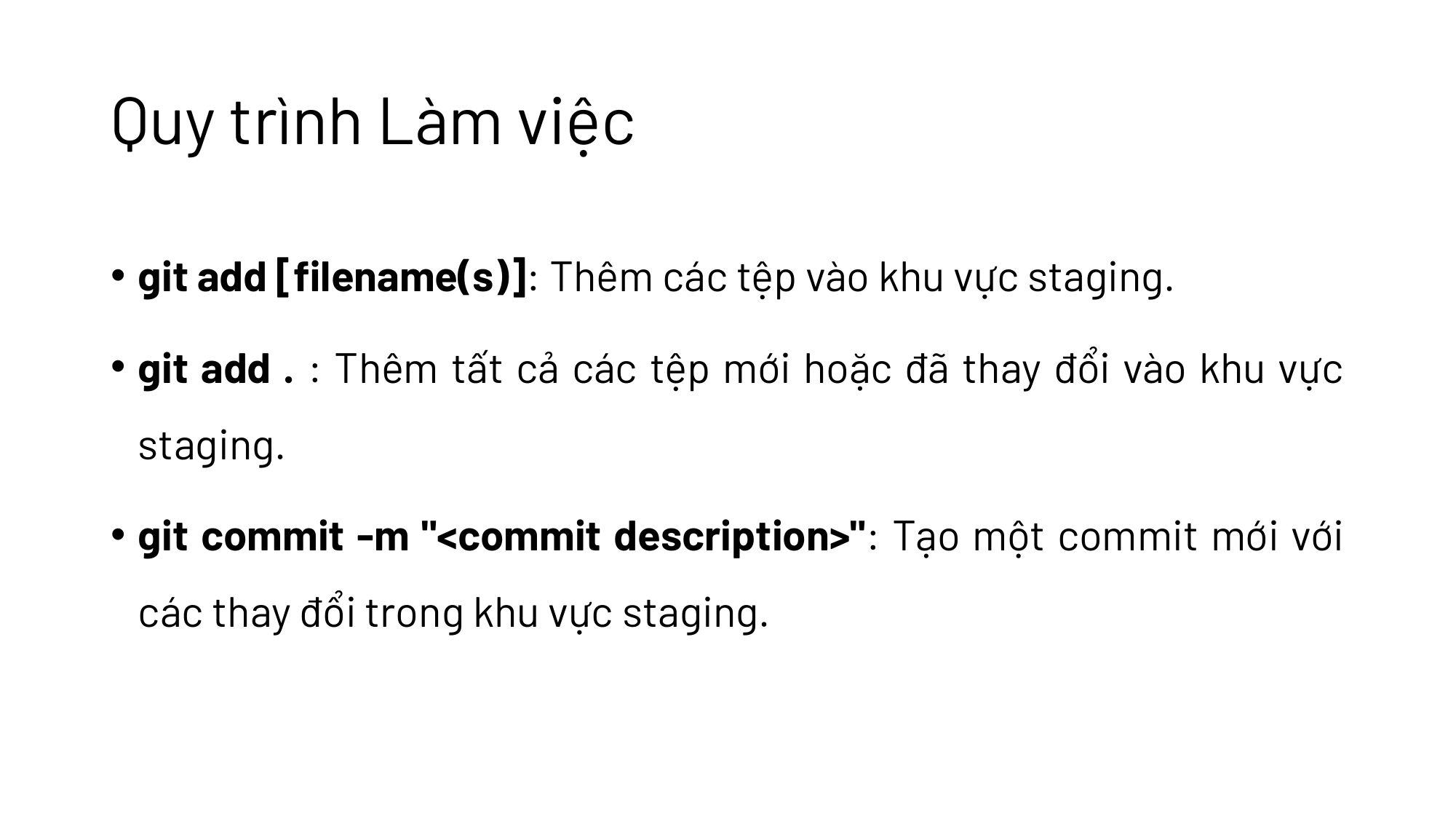

# Quy trình Làm việc
git add [filename(s)]: Thêm các tệp vào khu vực staging.
git add . : Thêm tất cả các tệp mới hoặc đã thay đổi vào khu vực staging.
git commit -m "<commit description>": Tạo một commit mới với các thay đổi trong khu vực staging.